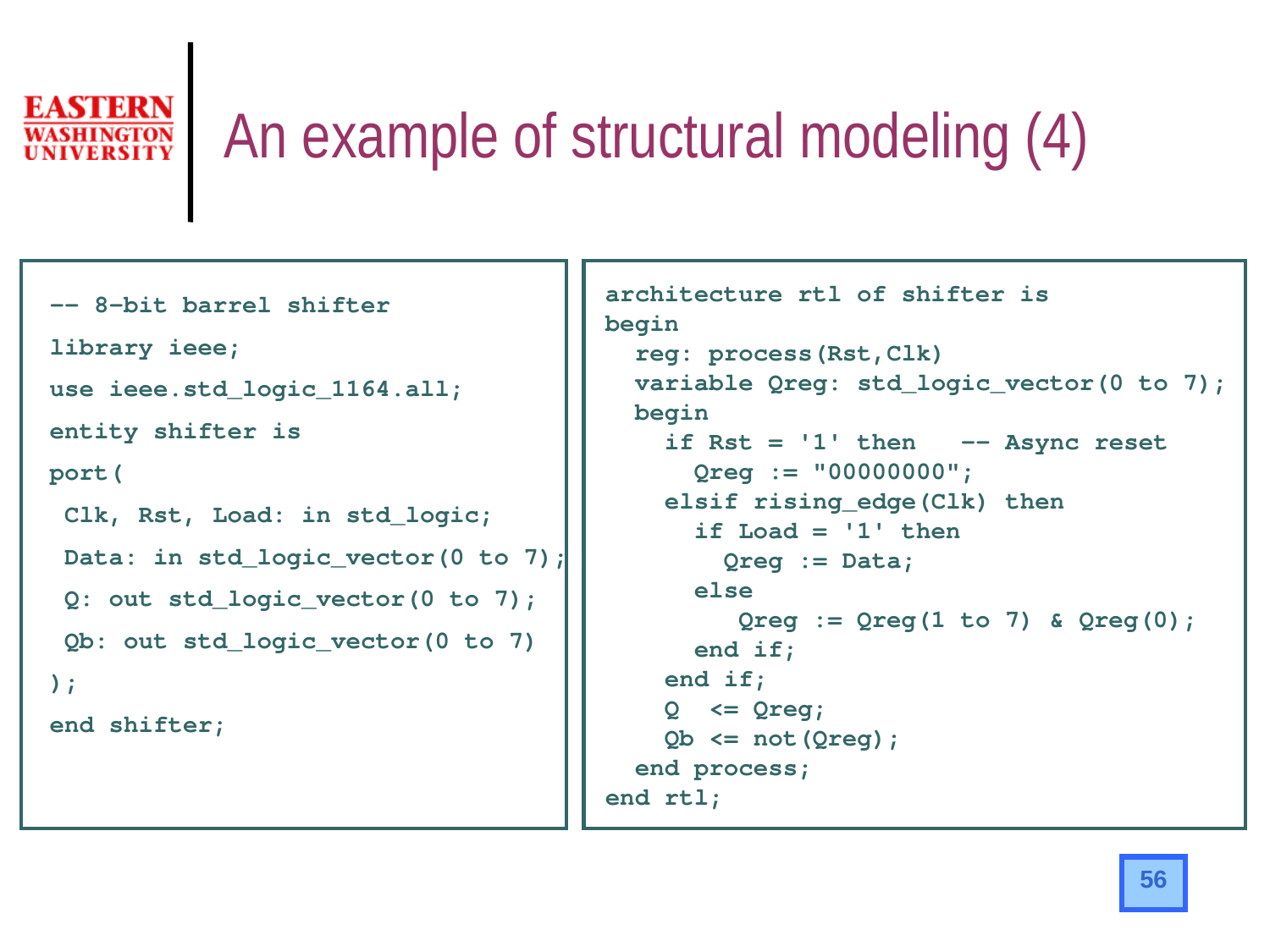

# An example of structural modeling (4)

architecture rtl of shifter is
begin
  reg: process(Rst,Clk)
  variable Qreg: std_logic_vector(0 to 7);
  begin
    if Rst = '1' then   -- Async reset
      Qreg := "00000000";
    elsif rising_edge(Clk) then
      if Load = '1' then
        Qreg := Data;
      else
         Qreg := Qreg(1 to 7) & Qreg(0);
      end if;
    end if;
    Q  <= Qreg;
    Qb <= not(Qreg);
  end process;
end rtl;
-- 8-bit barrel shifter
library ieee;
use ieee.std_logic_1164.all;
entity shifter is
port(
 Clk, Rst, Load: in std_logic;
 Data: in std_logic_vector(0 to 7);
 Q: out std_logic_vector(0 to 7);
 Qb: out std_logic_vector(0 to 7)
);
end shifter;
56